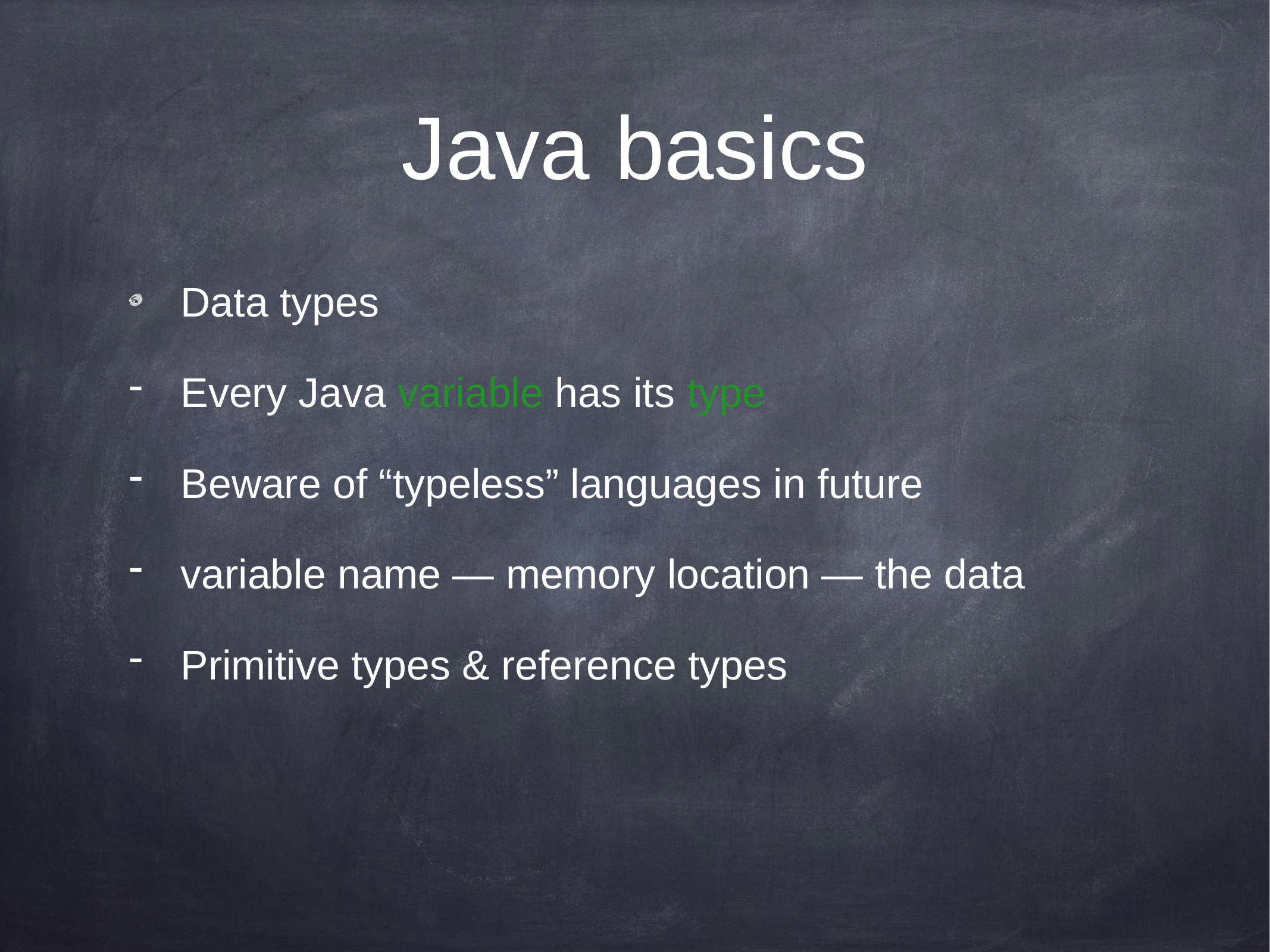

# Java basics
Data types
Every Java variable has its type
Beware of “typeless” languages in future
variable name — memory location — the data
Primitive types & reference types